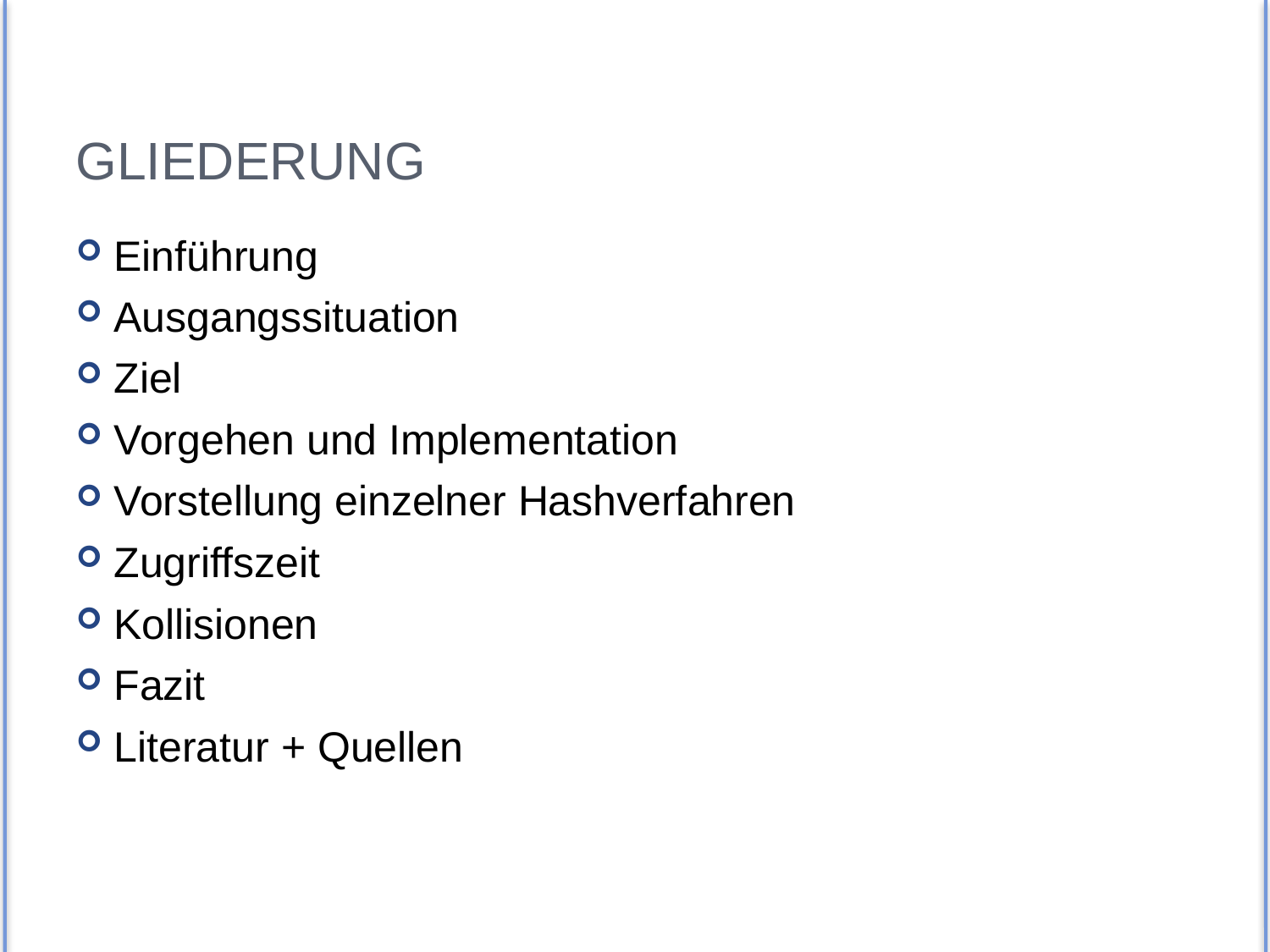

# Gliederung
Einführung
Ausgangssituation
Ziel
Vorgehen und Implementation
Vorstellung einzelner Hashverfahren
Zugriffszeit
Kollisionen
Fazit
Literatur + Quellen